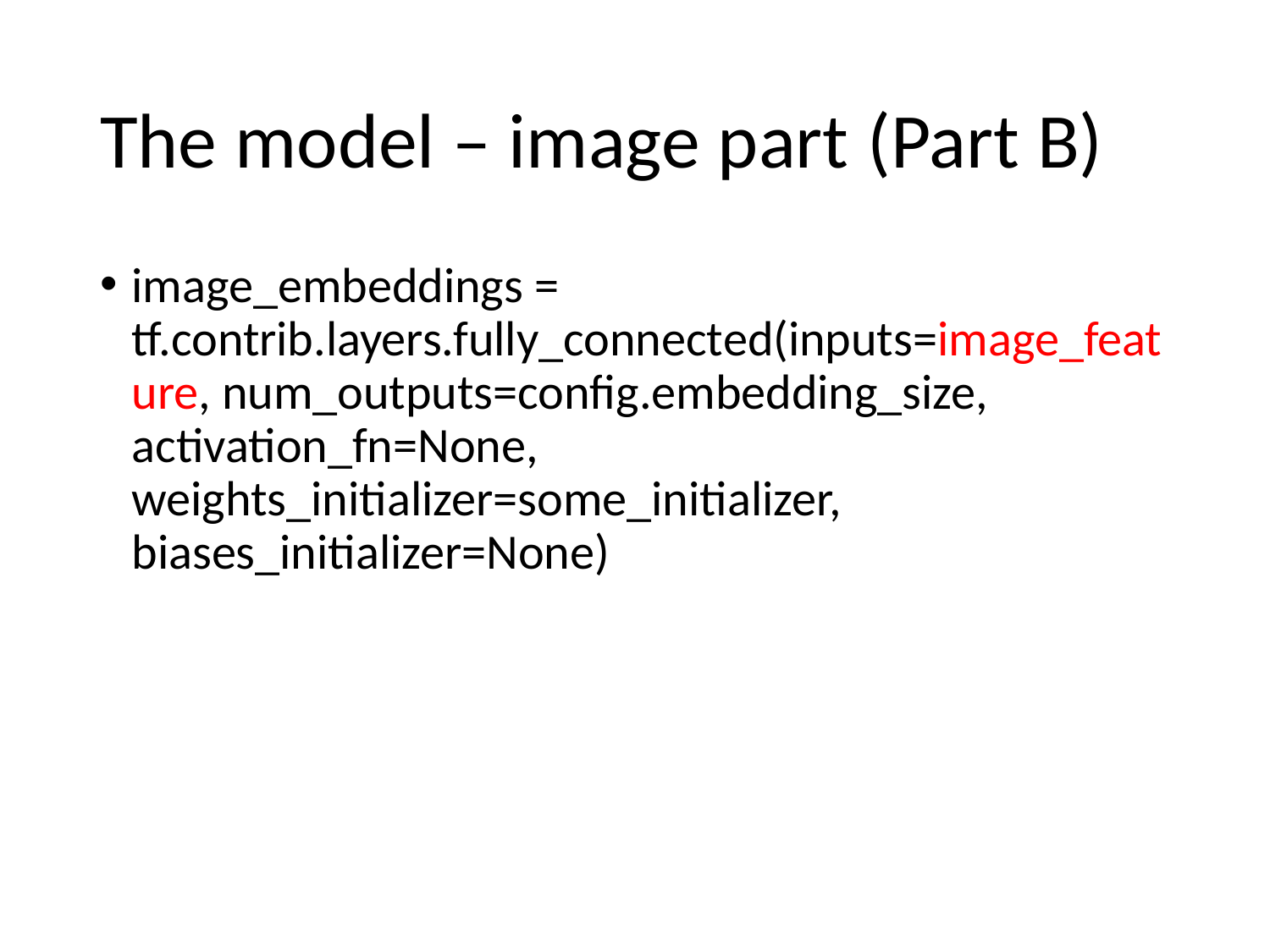

# The model – image part (Part B)
image_embeddings = tf.contrib.layers.fully_connected(inputs=image_feature, num_outputs=config.embedding_size, activation_fn=None, weights_initializer=some_initializer, biases_initializer=None)